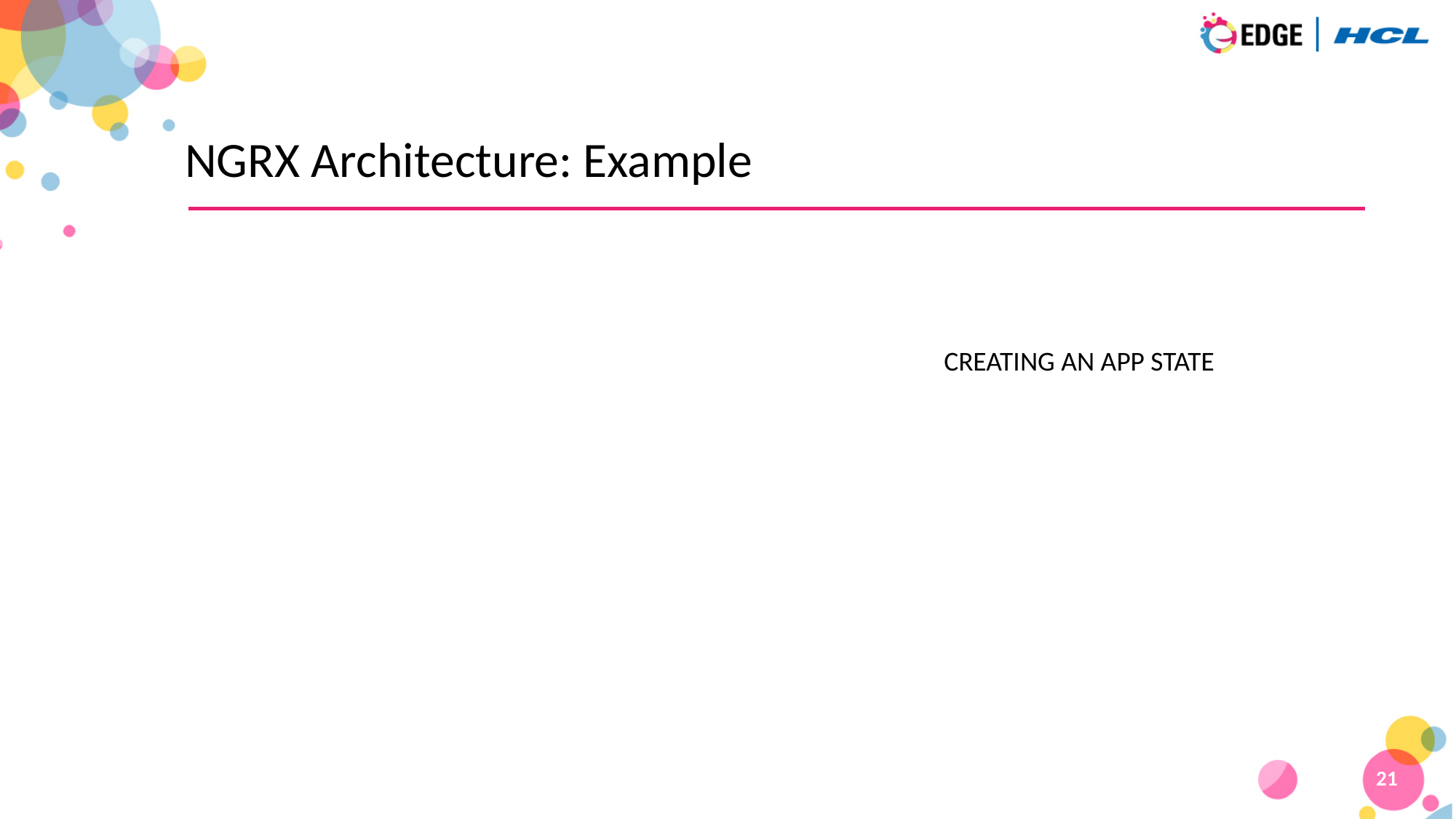

# NGRX Architecture: Example
CREATING AN APP STATE
21